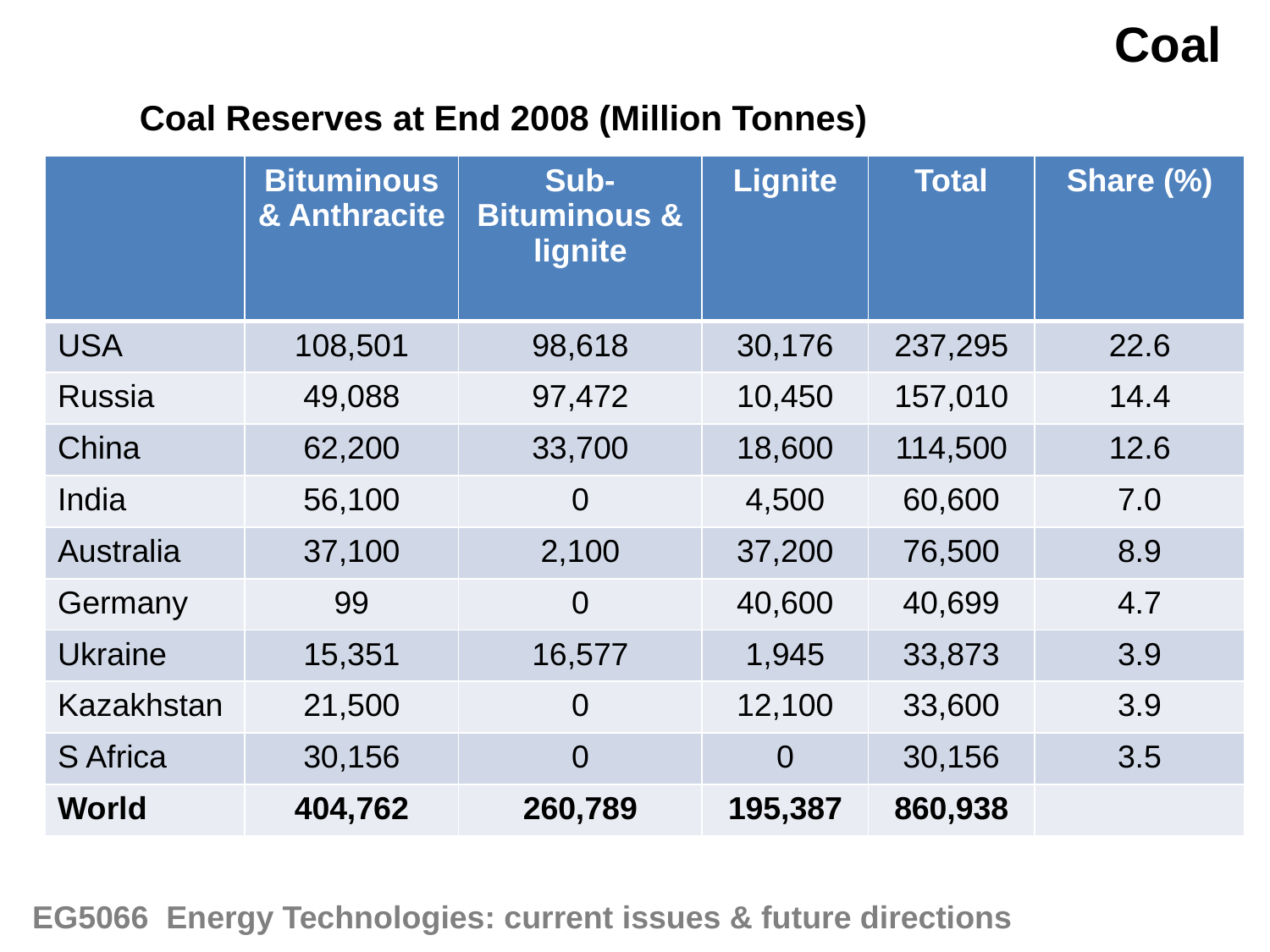

Coal
Coal Reserves at End 2008 (Million Tonnes)
|  | Bituminous & Anthracite | Sub-Bituminous & lignite | Lignite | Total | Share (%) |
| --- | --- | --- | --- | --- | --- |
| USA | 108,501 | 98,618 | 30,176 | 237,295 | 22.6 |
| Russia | 49,088 | 97,472 | 10,450 | 157,010 | 14.4 |
| China | 62,200 | 33,700 | 18,600 | 114,500 | 12.6 |
| India | 56,100 | 0 | 4,500 | 60,600 | 7.0 |
| Australia | 37,100 | 2,100 | 37,200 | 76,500 | 8.9 |
| Germany | 99 | 0 | 40,600 | 40,699 | 4.7 |
| Ukraine | 15,351 | 16,577 | 1,945 | 33,873 | 3.9 |
| Kazakhstan | 21,500 | 0 | 12,100 | 33,600 | 3.9 |
| S Africa | 30,156 | 0 | 0 | 30,156 | 3.5 |
| World | 404,762 | 260,789 | 195,387 | 860,938 |  |
EG5066  Energy Technologies: current issues & future directions